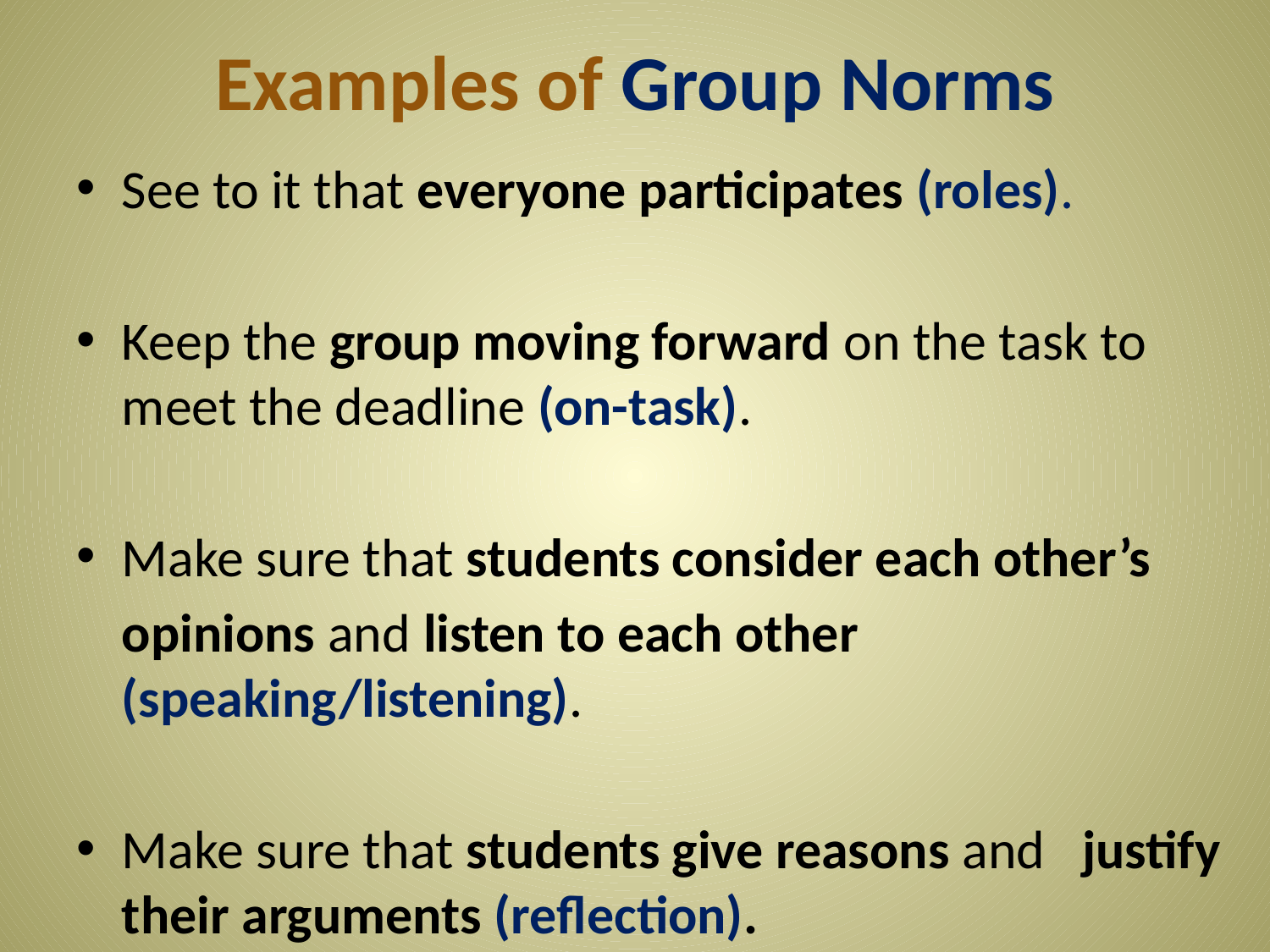

# Examples of Group Norms
See to it that everyone participates (roles).

Keep the group moving forward on the task to meet the deadline (on-task).

Make sure that students consider each other’s
	opinions and listen to each other (speaking/listening).

Make sure that students give reasons and   justify their arguments (reflection).